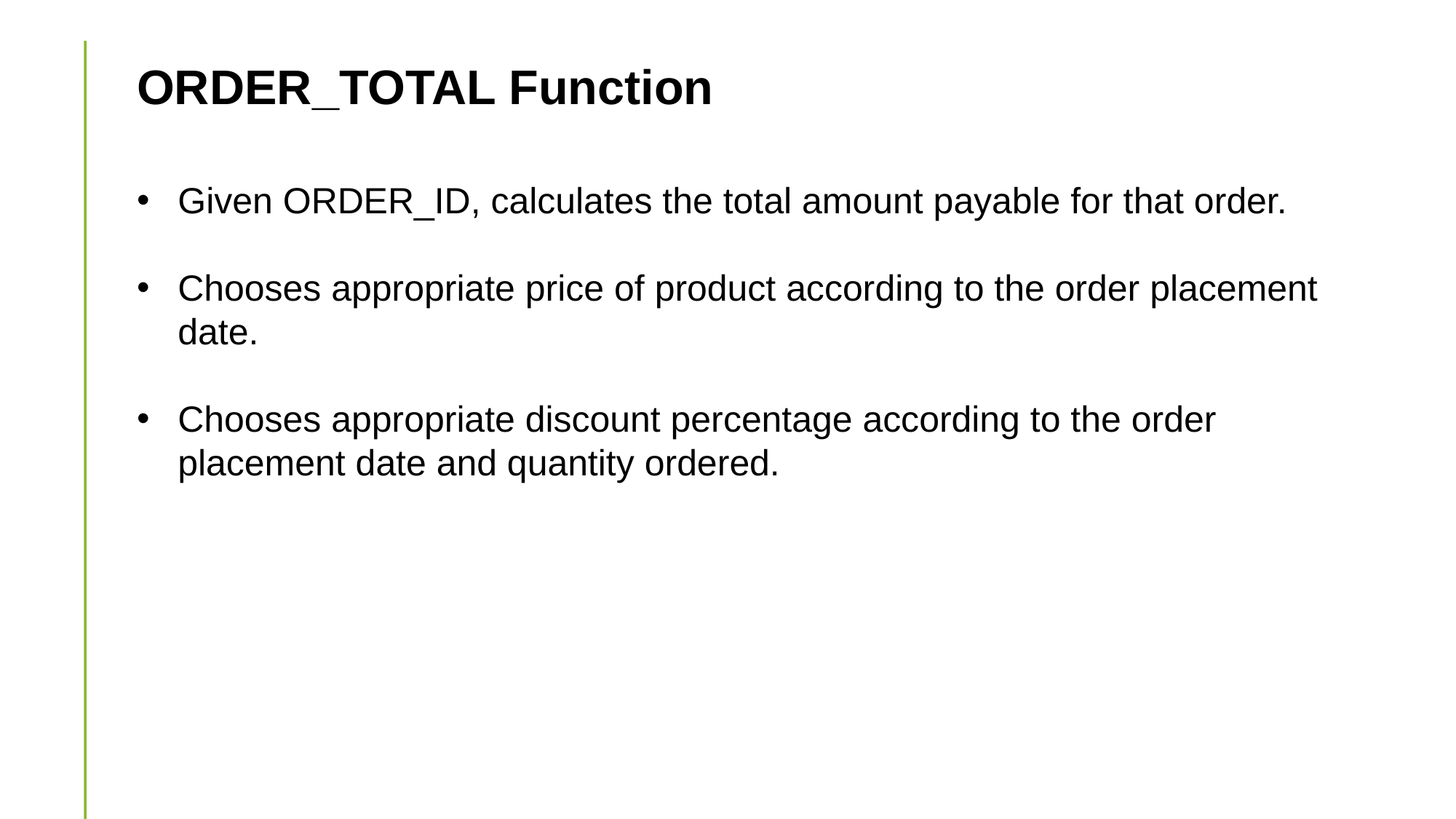

ORDER_TOTAL Function
Given ORDER_ID, calculates the total amount payable for that order.

Chooses appropriate price of product according to the order placement date.

Chooses appropriate discount percentage according to the order placement date and quantity ordered.